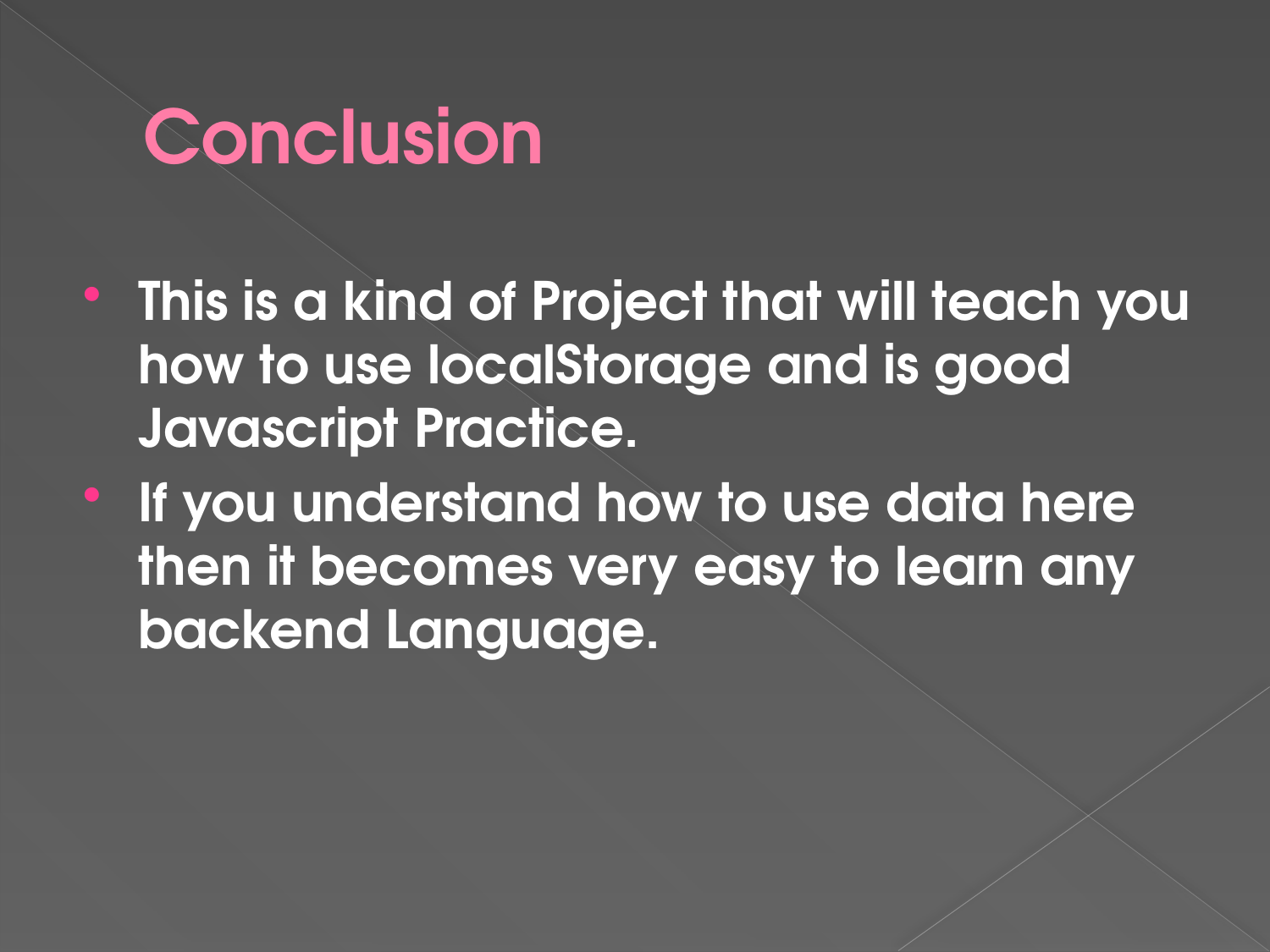

# Conclusion
This is a kind of Project that will teach you how to use localStorage and is good Javascript Practice.
If you understand how to use data here then it becomes very easy to learn any backend Language.